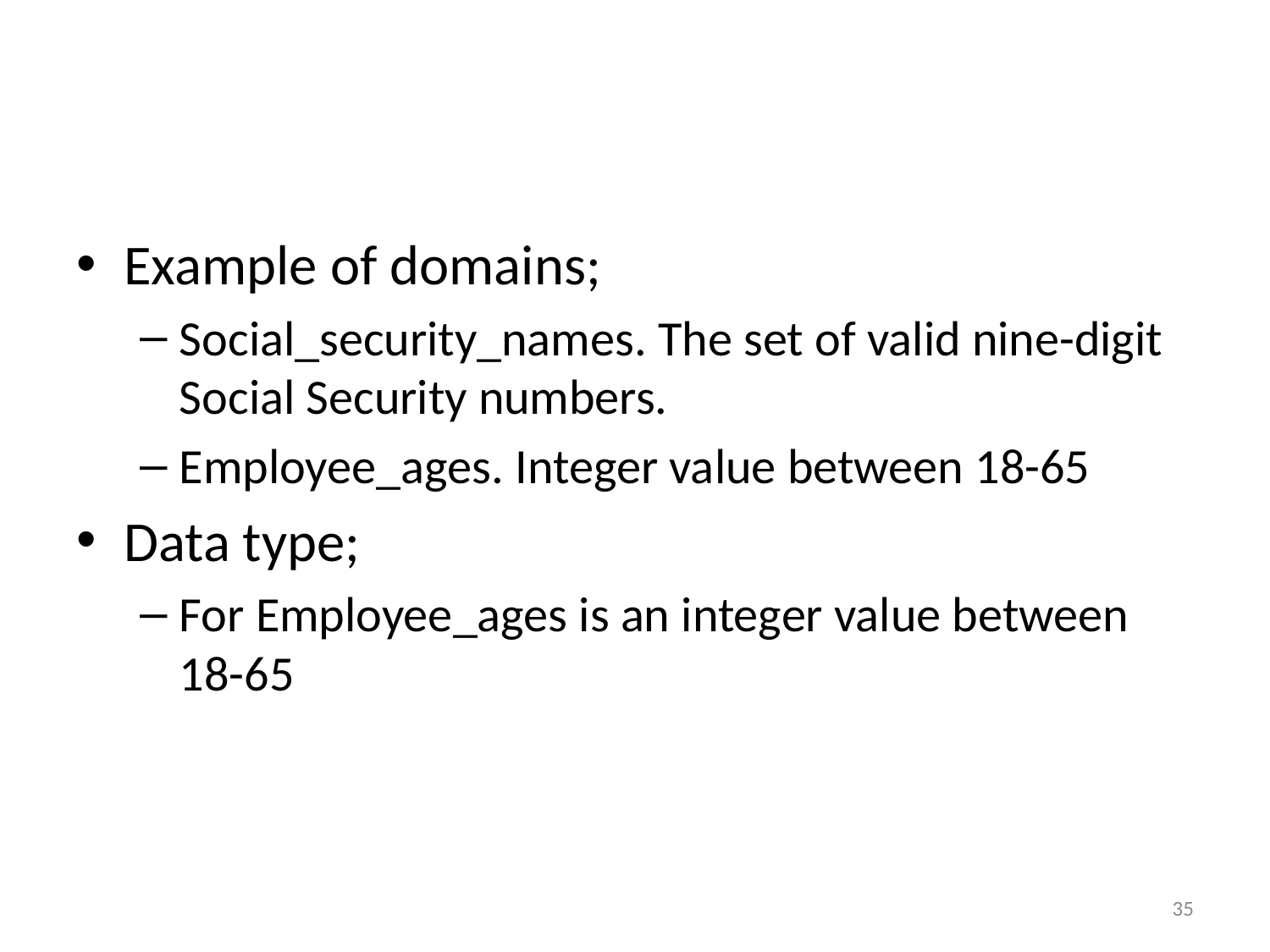

#
Example of domains;
Social_security_names. The set of valid nine-digit Social Security numbers.
Employee_ages. Integer value between 18-65
Data type;
For Employee_ages is an integer value between 18-65
35